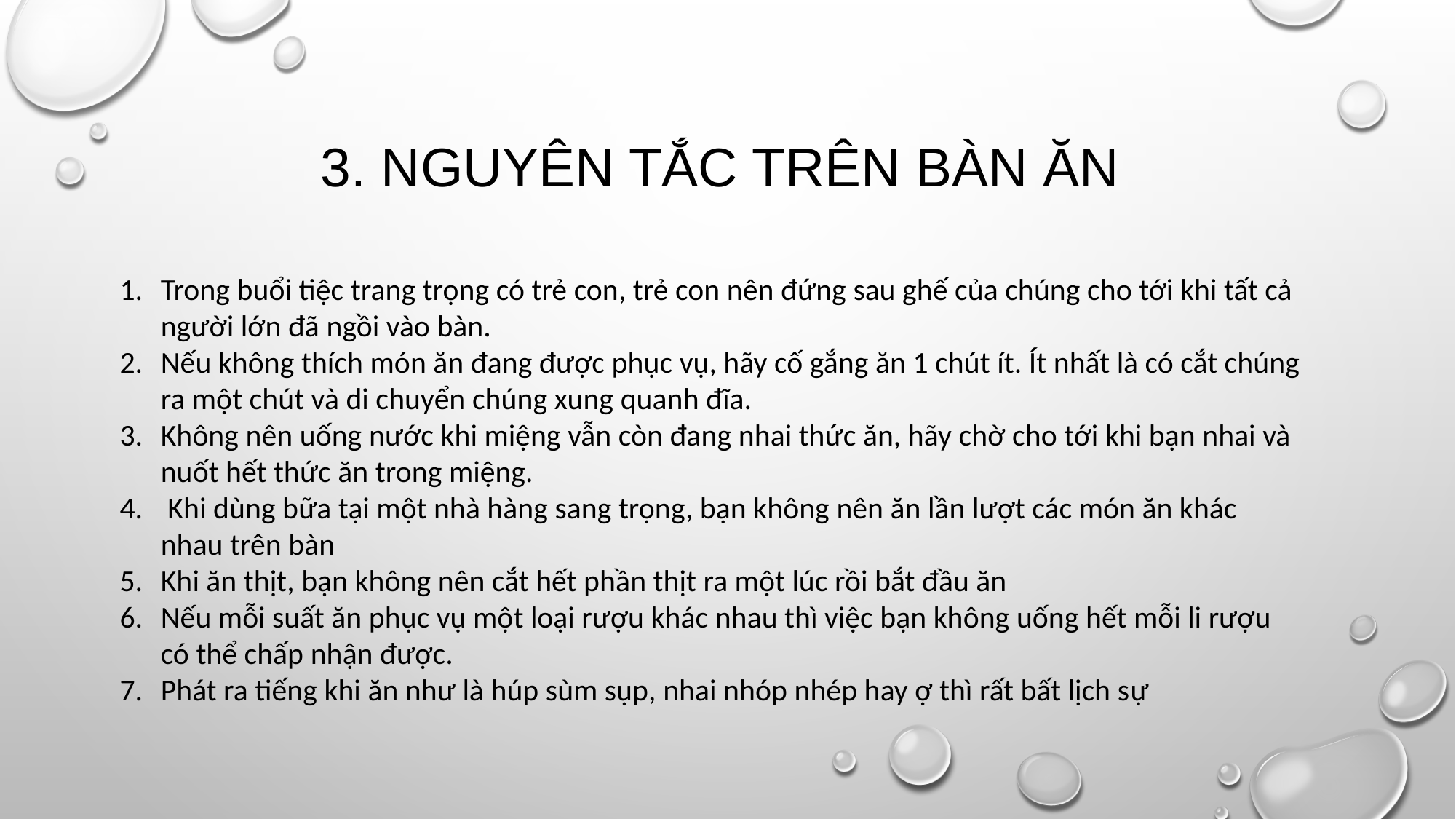

# 3. Nguyên tắc trên bàn ăn
Trong buổi tiệc trang trọng có trẻ con, trẻ con nên đứng sau ghế của chúng cho tới khi tất cả người lớn đã ngồi vào bàn.
Nếu không thích món ăn đang được phục vụ, hãy cố gắng ăn 1 chút ít. Ít nhất là có cắt chúng ra một chút và di chuyển chúng xung quanh đĩa.
Không nên uống nước khi miệng vẫn còn đang nhai thức ăn, hãy chờ cho tới khi bạn nhai và nuốt hết thức ăn trong miệng.
 Khi dùng bữa tại một nhà hàng sang trọng, bạn không nên ăn lần lượt các món ăn khác nhau trên bàn
Khi ăn thịt, bạn không nên cắt hết phần thịt ra một lúc rồi bắt đầu ăn
Nếu mỗi suất ăn phục vụ một loại rượu khác nhau thì việc bạn không uống hết mỗi li rượu có thể chấp nhận được.
Phát ra tiếng khi ăn như là húp sùm sụp, nhai nhóp nhép hay ợ thì rất bất lịch sự